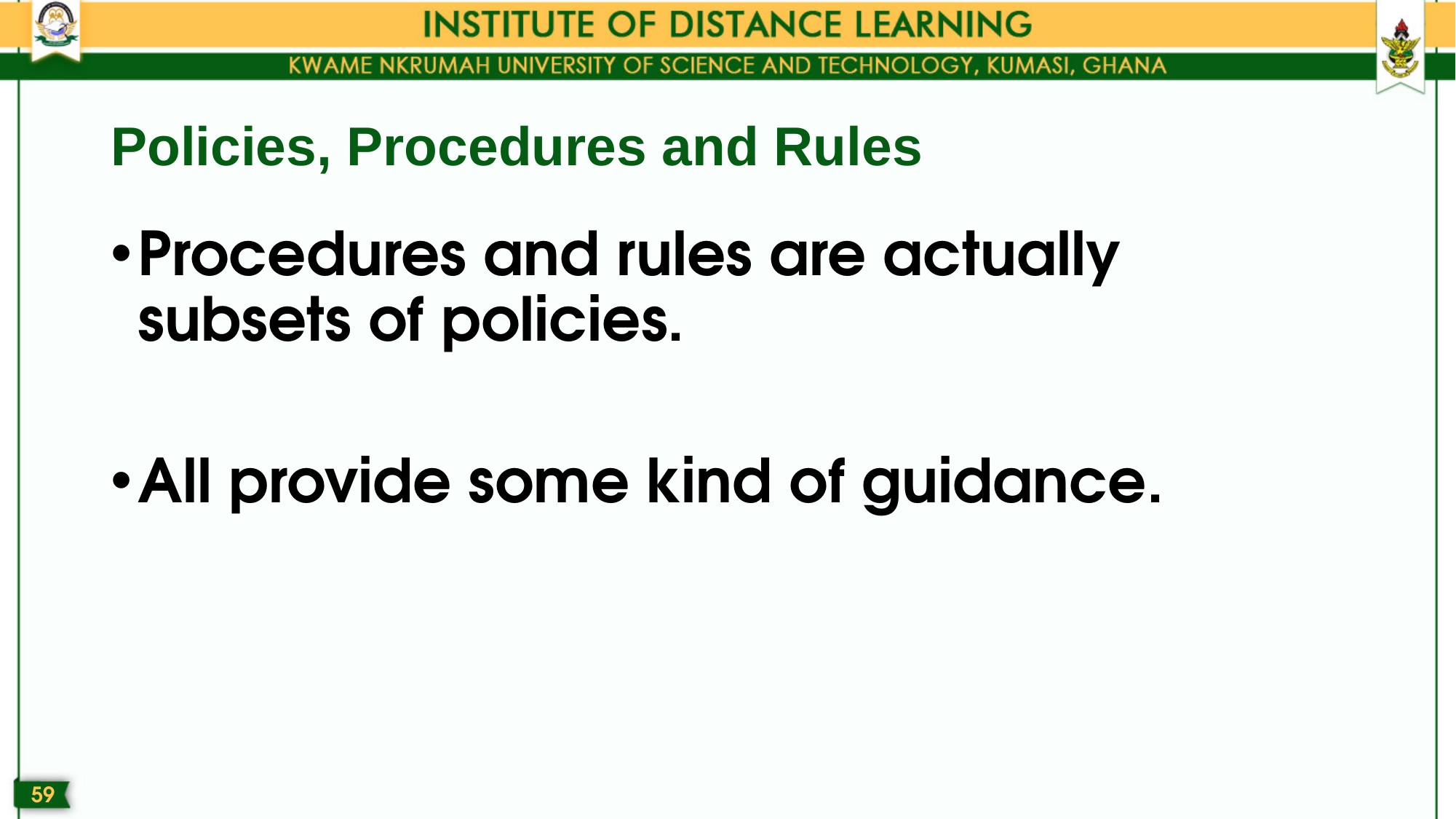

# Policies, Procedures and Rules
Procedures and rules are actually subsets of policies.

All provide some kind of guidance.
59